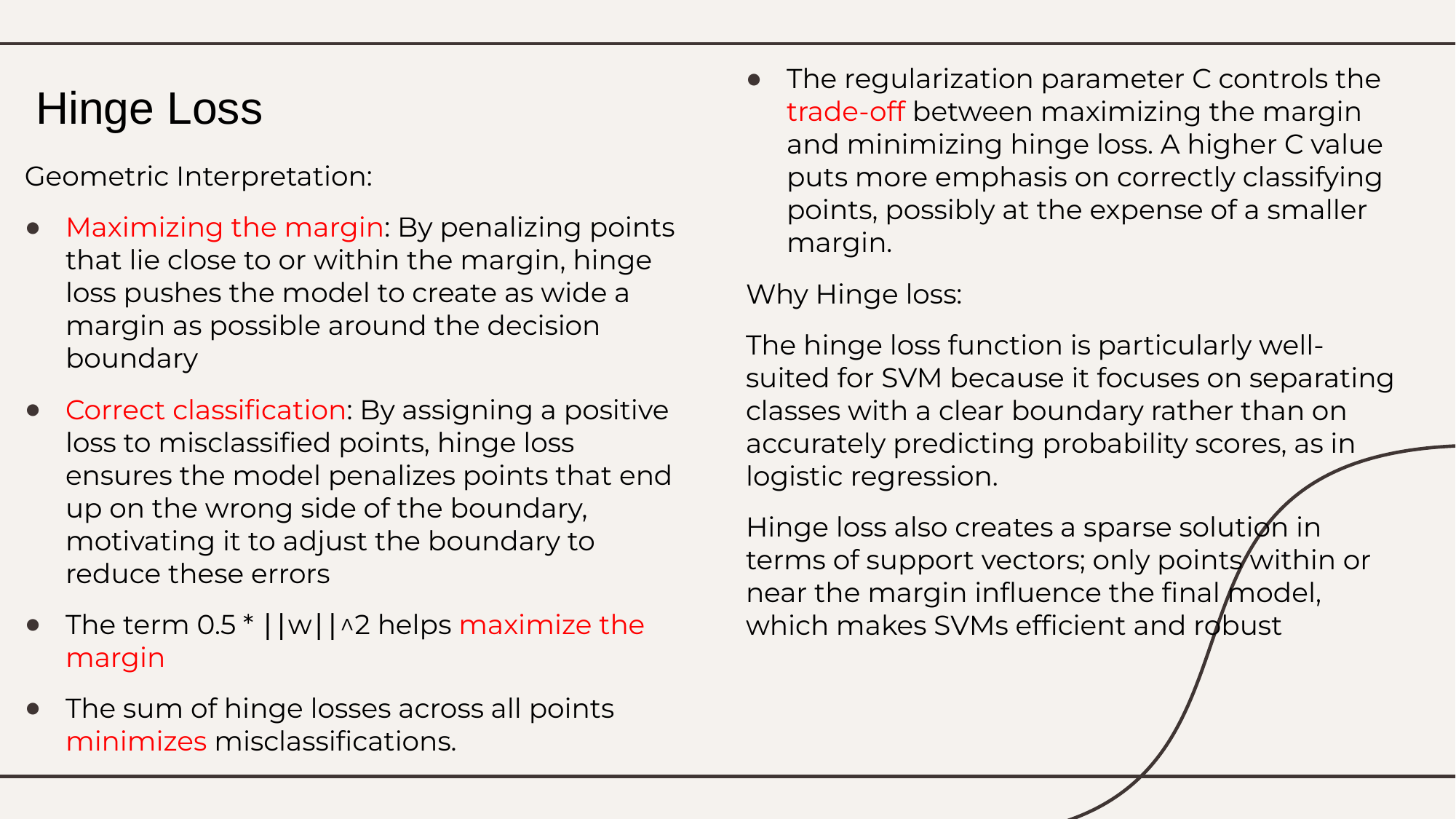

The regularization parameter C controls the trade-off between maximizing the margin and minimizing hinge loss. A higher C value puts more emphasis on correctly classifying points, possibly at the expense of a smaller margin.
Why Hinge loss:
The hinge loss function is particularly well-suited for SVM because it focuses on separating classes with a clear boundary rather than on accurately predicting probability scores, as in logistic regression.
Hinge loss also creates a sparse solution in terms of support vectors; only points within or near the margin influence the final model, which makes SVMs efficient and robust
# Hinge Loss
Geometric Interpretation:
Maximizing the margin: By penalizing points that lie close to or within the margin, hinge loss pushes the model to create as wide a margin as possible around the decision boundary
Correct classification: By assigning a positive loss to misclassified points, hinge loss ensures the model penalizes points that end up on the wrong side of the boundary, motivating it to adjust the boundary to reduce these errors
The term 0.5 * ∣∣w∣∣^2 helps maximize the margin
The sum of hinge losses across all points minimizes misclassifications.